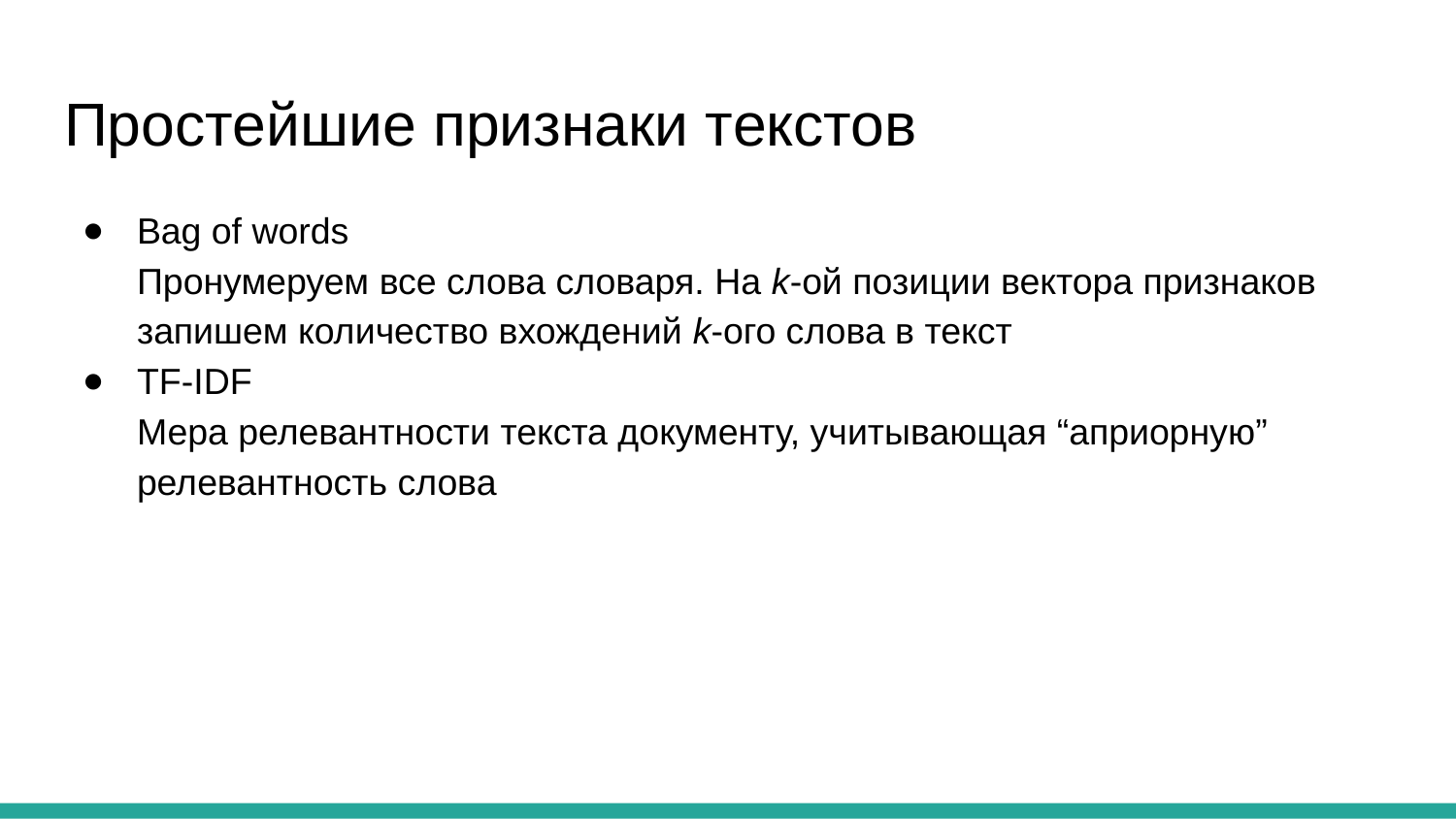

# Простейшие признаки текстов
Bag of words
Пронумеруем все слова словаря. На k-ой позиции вектора признаков запишем количество вхождений k-ого слова в текст
TF-IDF
Мера релевантности текста документу, учитывающая “априорную” релевантность слова